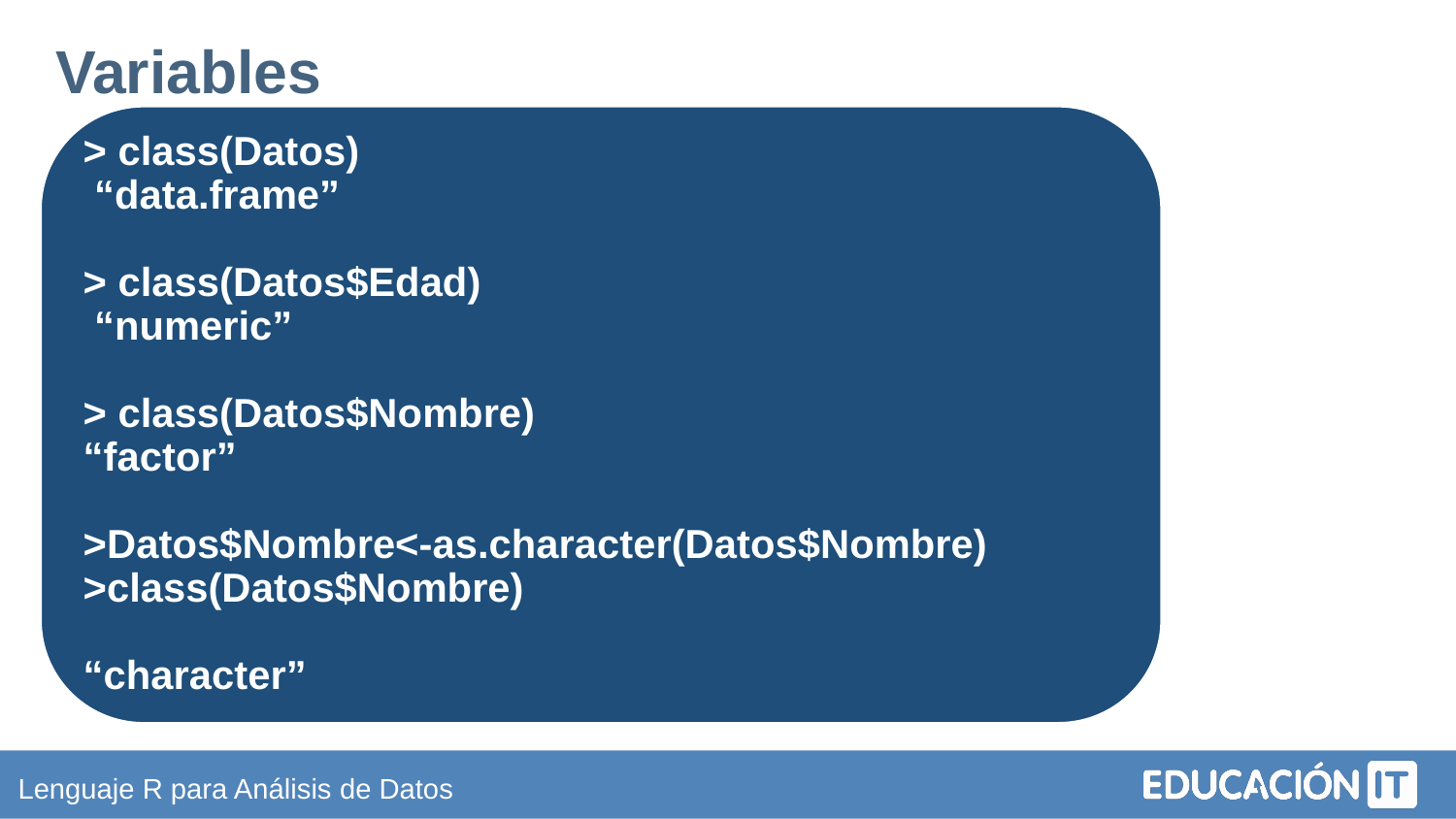

Variables

> class(Datos)
 “data.frame”

> class(Datos$Edad)
 “numeric”

> class(Datos$Nombre)
“factor”

>Datos$Nombre<-as.character(Datos$Nombre)
>class(Datos$Nombre)

“character”